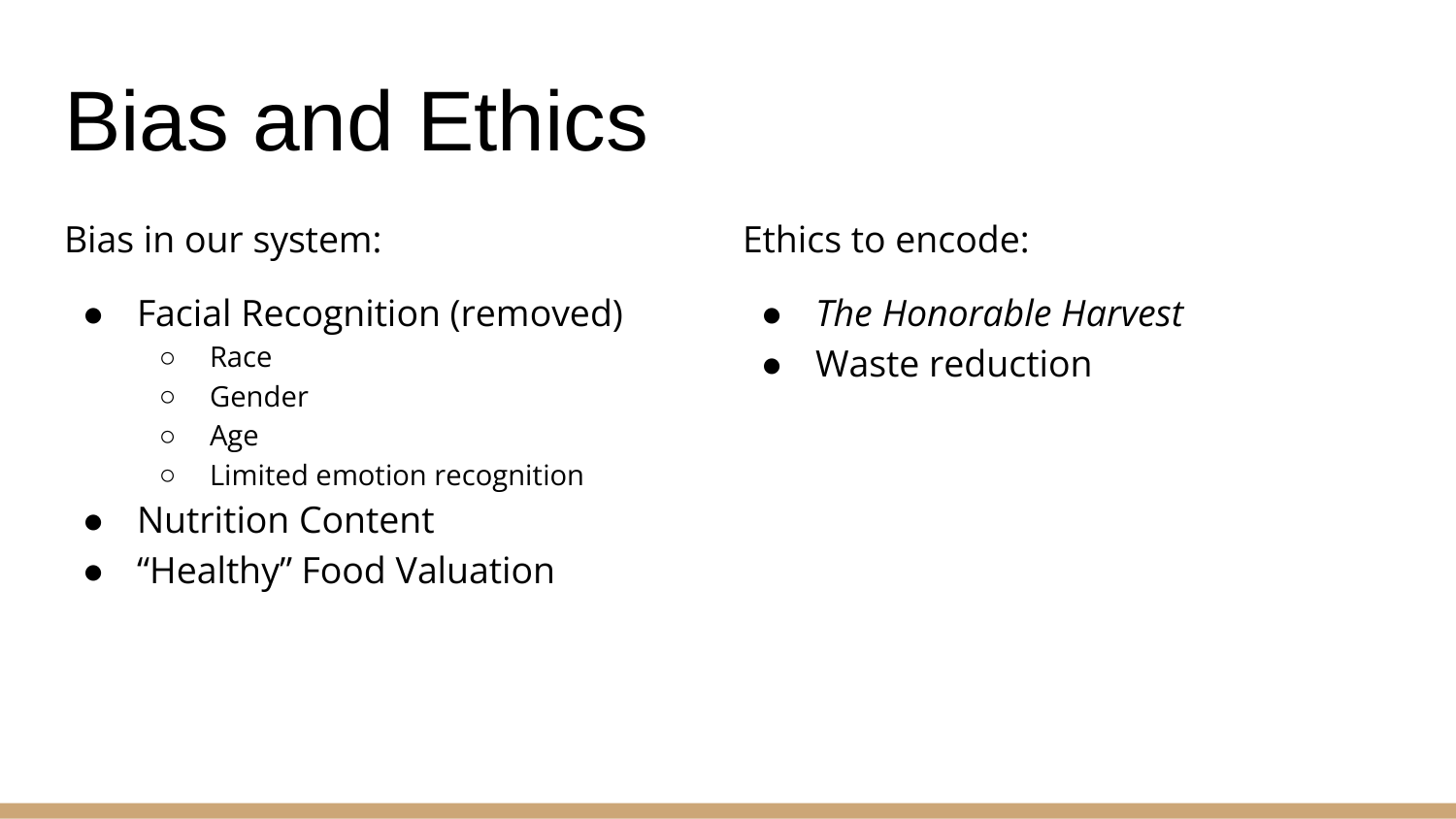

# Bias and Ethics
Bias in our system:
Facial Recognition (removed)
Race
Gender
Age
Limited emotion recognition
Nutrition Content
“Healthy” Food Valuation
Ethics to encode:
The Honorable Harvest
Waste reduction